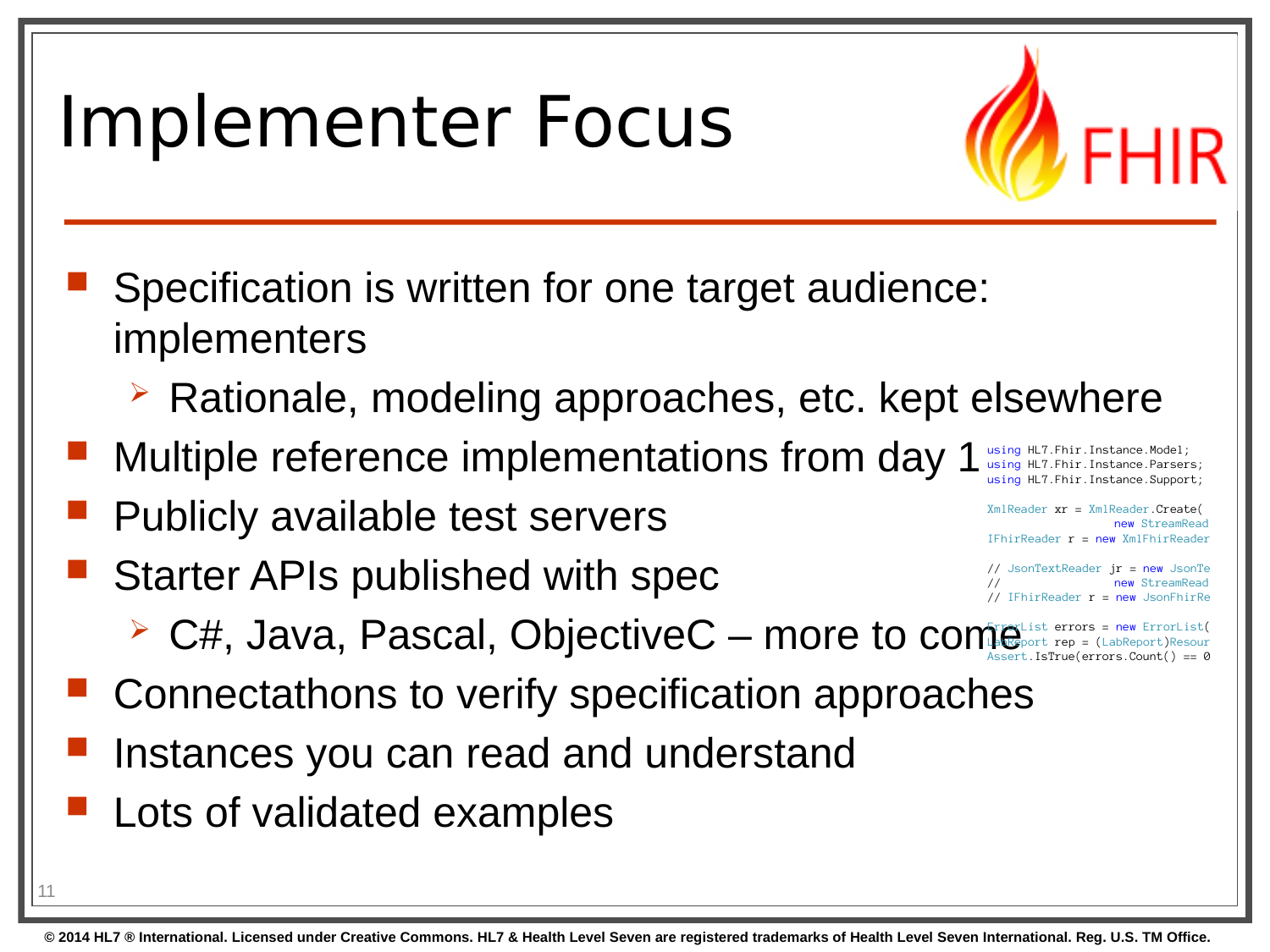

# Implementer Focus
Specification is written for one target audience: implementers
Rationale, modeling approaches, etc. kept elsewhere
Multiple reference implementations from day 1
Publicly available test servers
Starter APIs published with spec
C#, Java, Pascal, ObjectiveC – more to come
Connectathons to verify specification approaches
Instances you can read and understand
Lots of validated examples
using HL7.Fhir.Instance.Model;
using HL7.Fhir.Instance.Parsers;
using HL7.Fhir.Instance.Support;

XmlReader xr = XmlReader.Create(
	new StreamRead
IFhirReader r = new XmlFhirReader

// JsonTextReader jr = new JsonTe
// 	new StreamRead
// IFhirReader r = new JsonFhirRe

ErrorList errors = new ErrorList(
LabReport rep = (LabReport)Resour
Assert.IsTrue(errors.Count() == 0
11